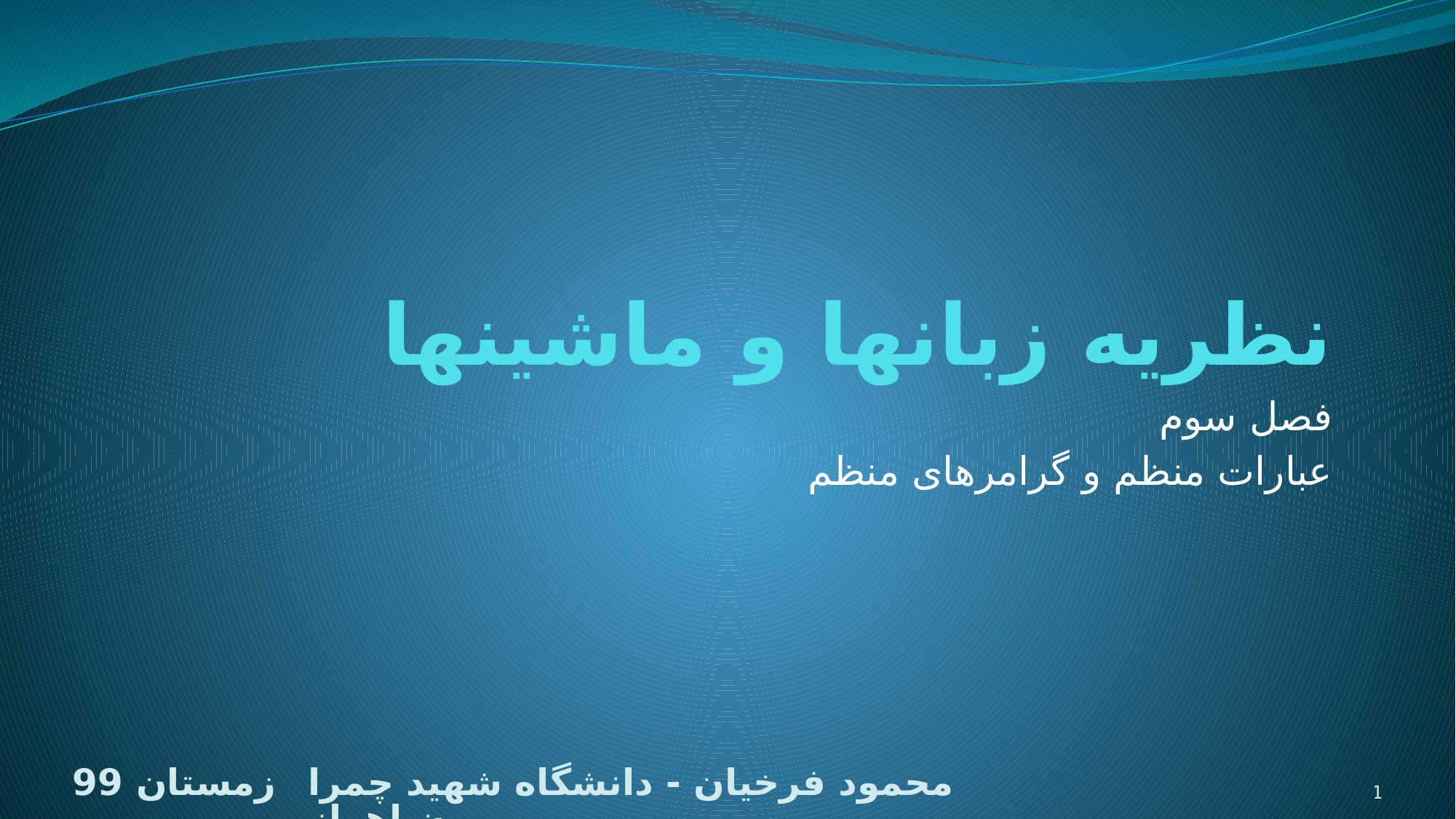

# نظریه زبانها و ماشینها
فصل سوم
عبارات منظم و گرامرهای منظم
محمود فرخیان - دانشگاه شهید چمران اهواز
زمستان 99
1